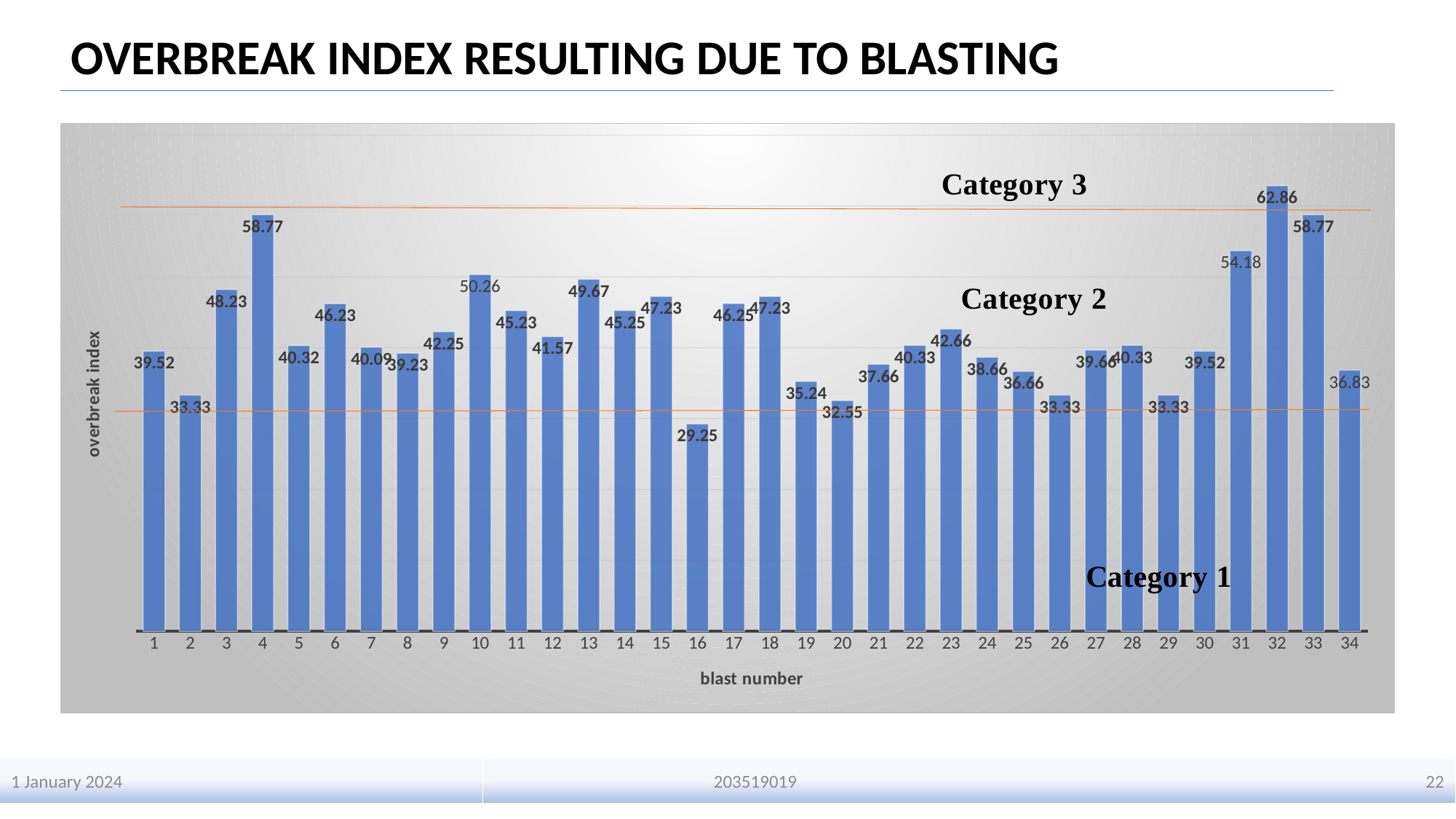

OVERBREAK INDEX RESULTING DUE TO BLASTING

### Chart

| Category |  |
|---|---|
1 January 2024
203519019
22